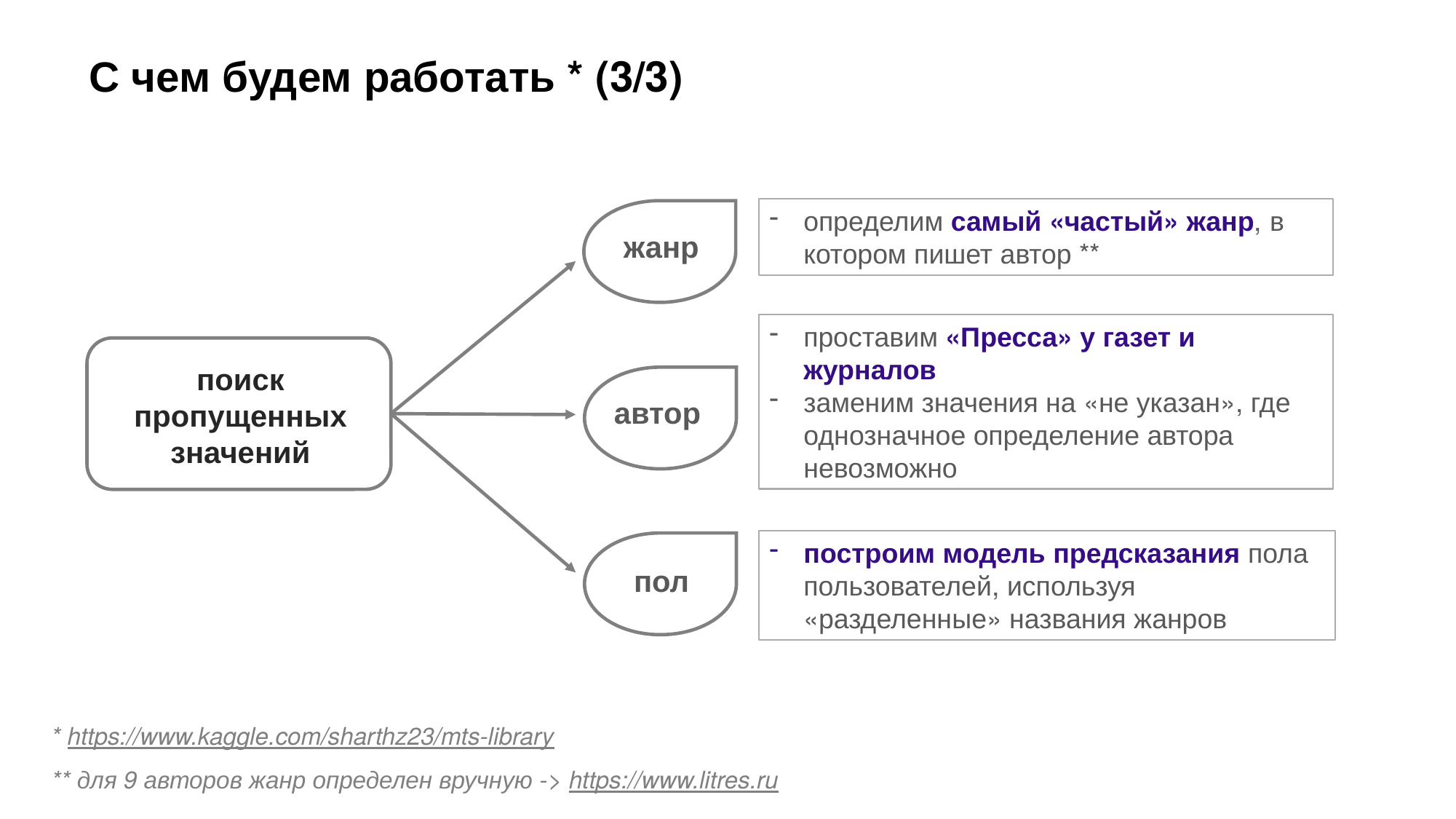

С чем будем работать * (3/3)
определим самый «частый» жанр, в котором пишет автор **

жанр
проставим «Пресса» у газет и журналов
заменим значения на «не указан», где однозначное определение автора невозможно

поиск пропущенных значений

автор
построим модель предсказания пола пользователей, используя «разделенные» названия жанров

пол
* https://www.kaggle.com/sharthz23/mts-library
** для 9 авторов жанр определен вручную -> https://www.litres.ru